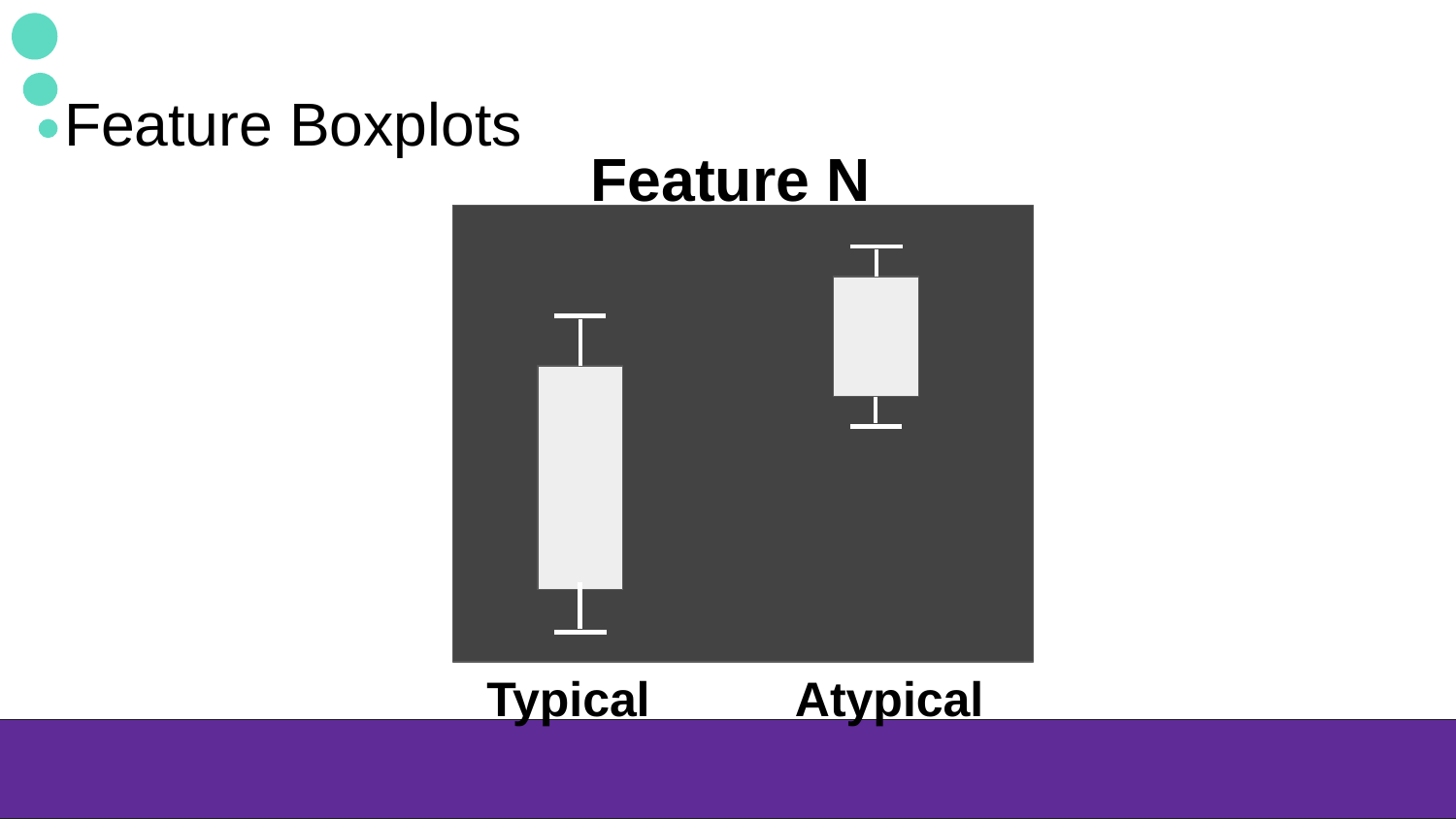

# Feature Boxplots

Feature N

Typical
Atypical